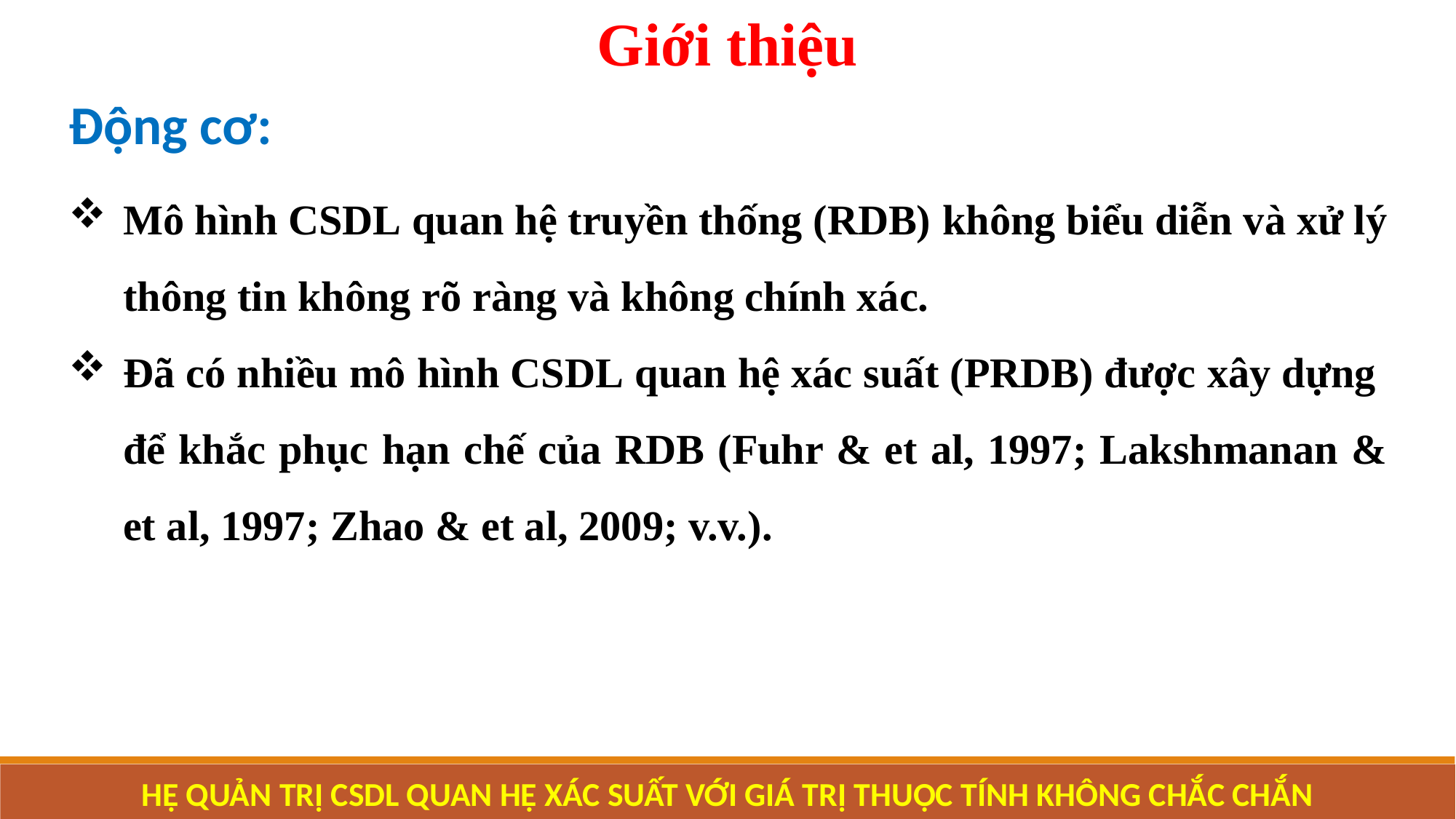

Giới thiệu
Động cơ:
Mô hình CSDL quan hệ truyền thống (RDB) không biểu diễn và xử lý thông tin không rõ ràng và không chính xác.
Đã có nhiều mô hình CSDL quan hệ xác suất (PRDB) được xây dựng  để khắc phục hạn chế của RDB (Fuhr & et al, 1997; Lakshmanan & et al, 1997; Zhao & et al, 2009; v.v.).
HỆ QUẢN TRỊ CSDL QUAN HỆ XÁC SUẤT VỚI GIÁ TRỊ THUỘC TÍNH KHÔNG CHẮC CHẮN